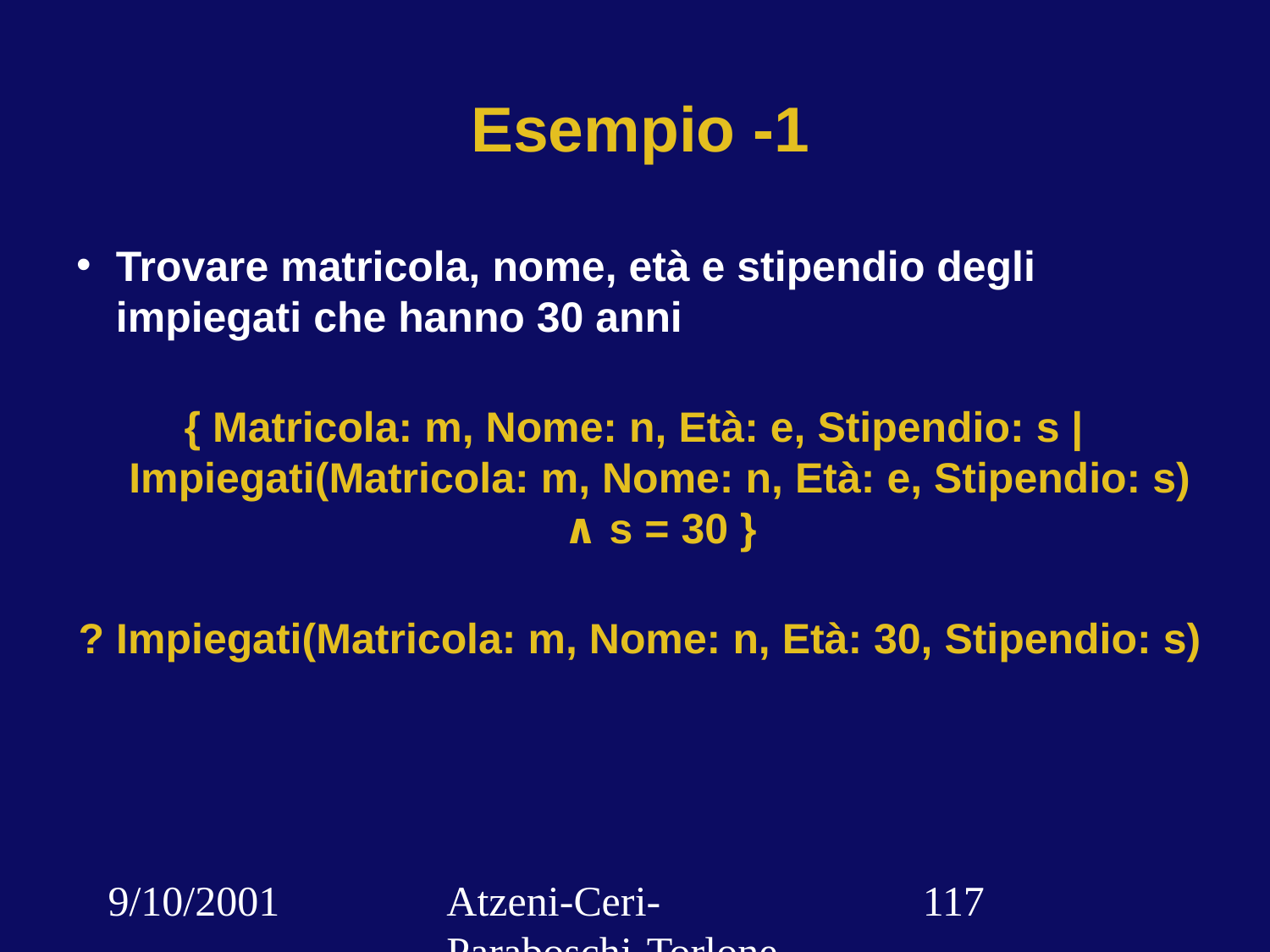

# Esempio -1
Trovare matricola, nome, età e stipendio degli impiegati che hanno 30 anni

{ Matricola: m, Nome: n, Età: e, Stipendio: s |
Impiegati(Matricola: m, Nome: n, Età: e, Stipendio: s) ∧ s = 30 }

? Impiegati(Matricola: m, Nome: n, Età: 30, Stipendio: s)

9/10/2001
Atzeni-Ceri-Paraboschi-Torlone, Basi di dati, Capitolo 3
117